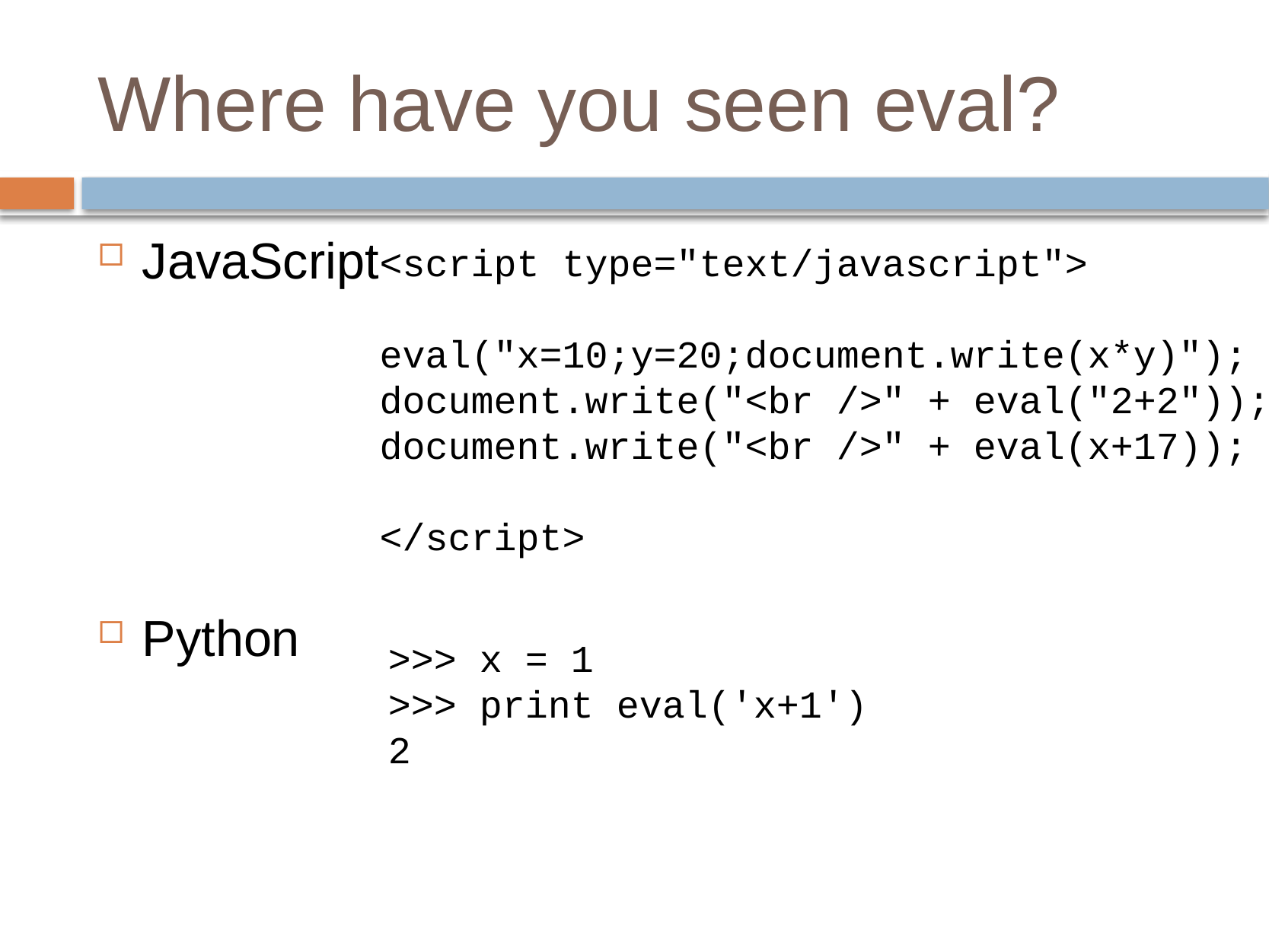

# Where have you seen eval?
JavaScript
Python
<script type="text/javascript">
eval("x=10;y=20;document.write(x*y)");
document.write("<br />" + eval("2+2"));
document.write("<br />" + eval(x+17));
</script>
>>> x = 1
>>> print eval('x+1')
2